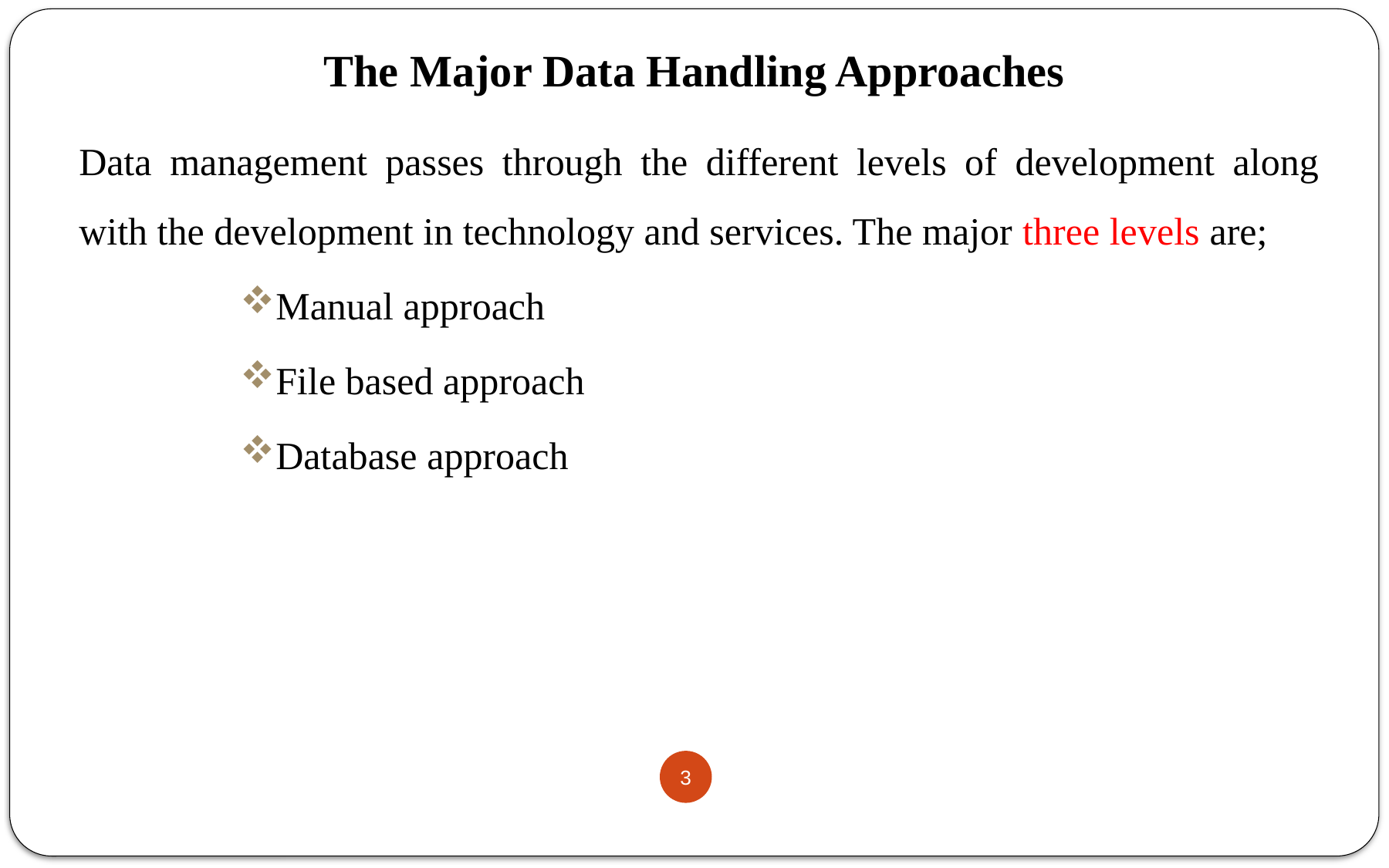

# The Major Data Handling Approaches
Data management passes through the different levels of development along with the development in technology and services. The major three levels are;
Manual approach
File based approach
Database approach

3